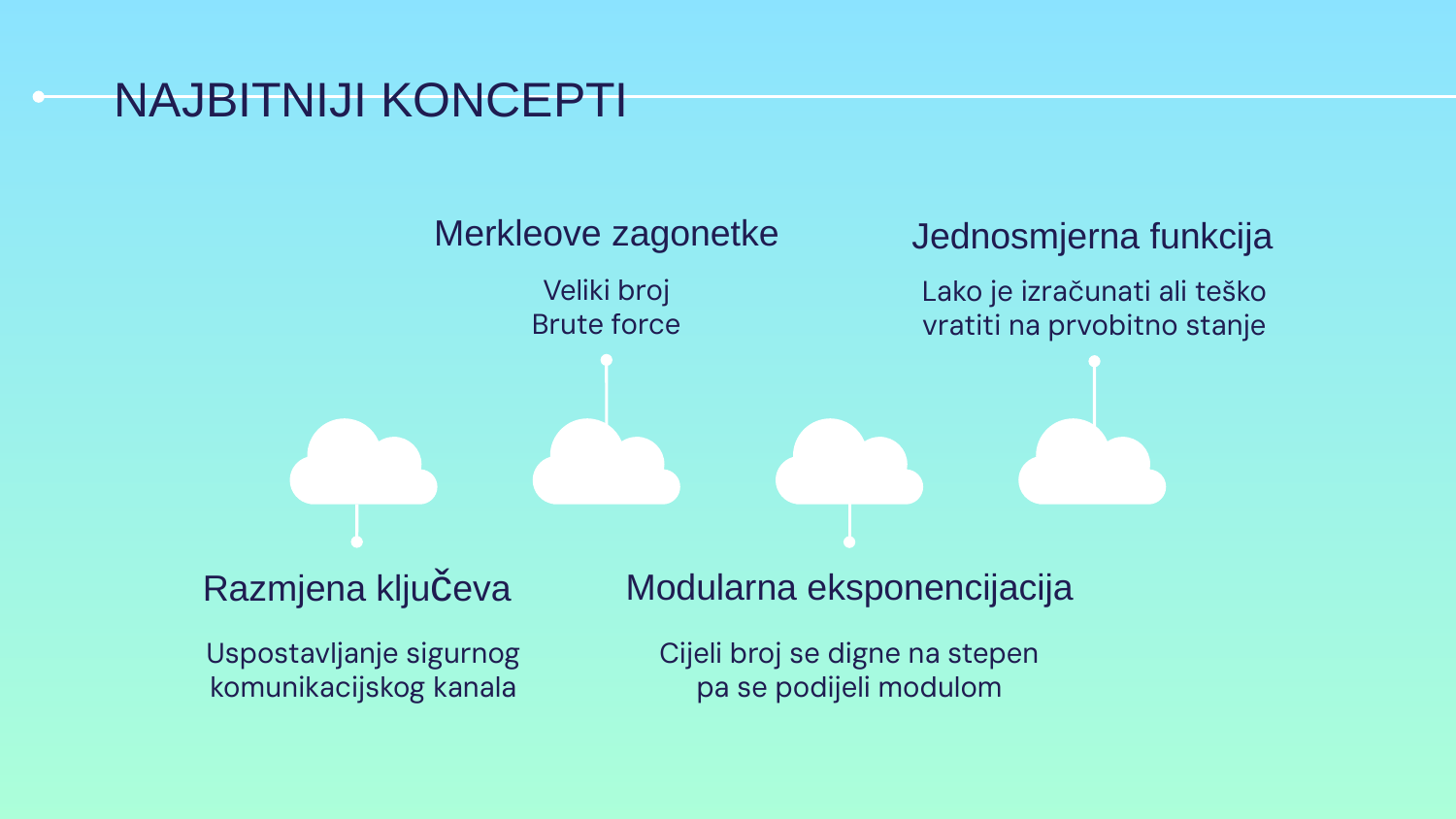

# NAJBITNIJI KONCEPTI
Merkleove zagonetke
Jednosmjerna funkcija
Veliki broj
Brute force
Lako je izračunati ali teško vratiti na prvobitno stanje

Razmjena ključeva
Modularna eksponencijacija
Uspostavljanje sigurnog komunikacijskog kanala
Cijeli broj se digne na stepen pa se podijeli modulom